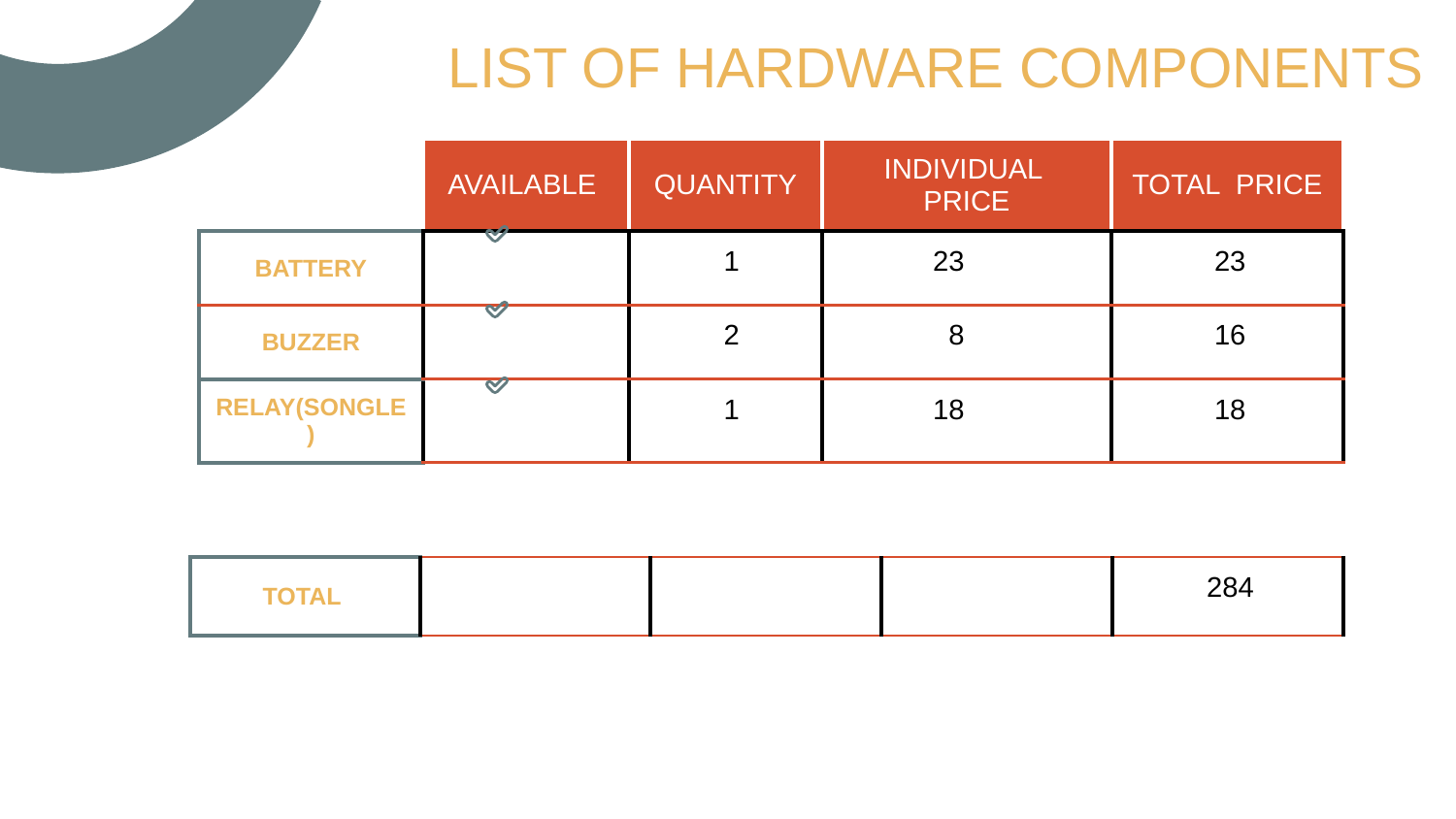

# LIST OF HARDWARE COMPONENTS
|  | AVAILABLE | QUANTITY | INDIVIDUAL PRICE | TOTAL PRICE |
| --- | --- | --- | --- | --- |
| BATTERY |  | 1 | 23 | 23 |
| BUZZER |  | 2 | 8 | 16 |
| RELAY(SONGLE) |  | 1 | 18 | 18 |

| TOTAL |  |  |  | 284 |
| --- | --- | --- | --- | --- |